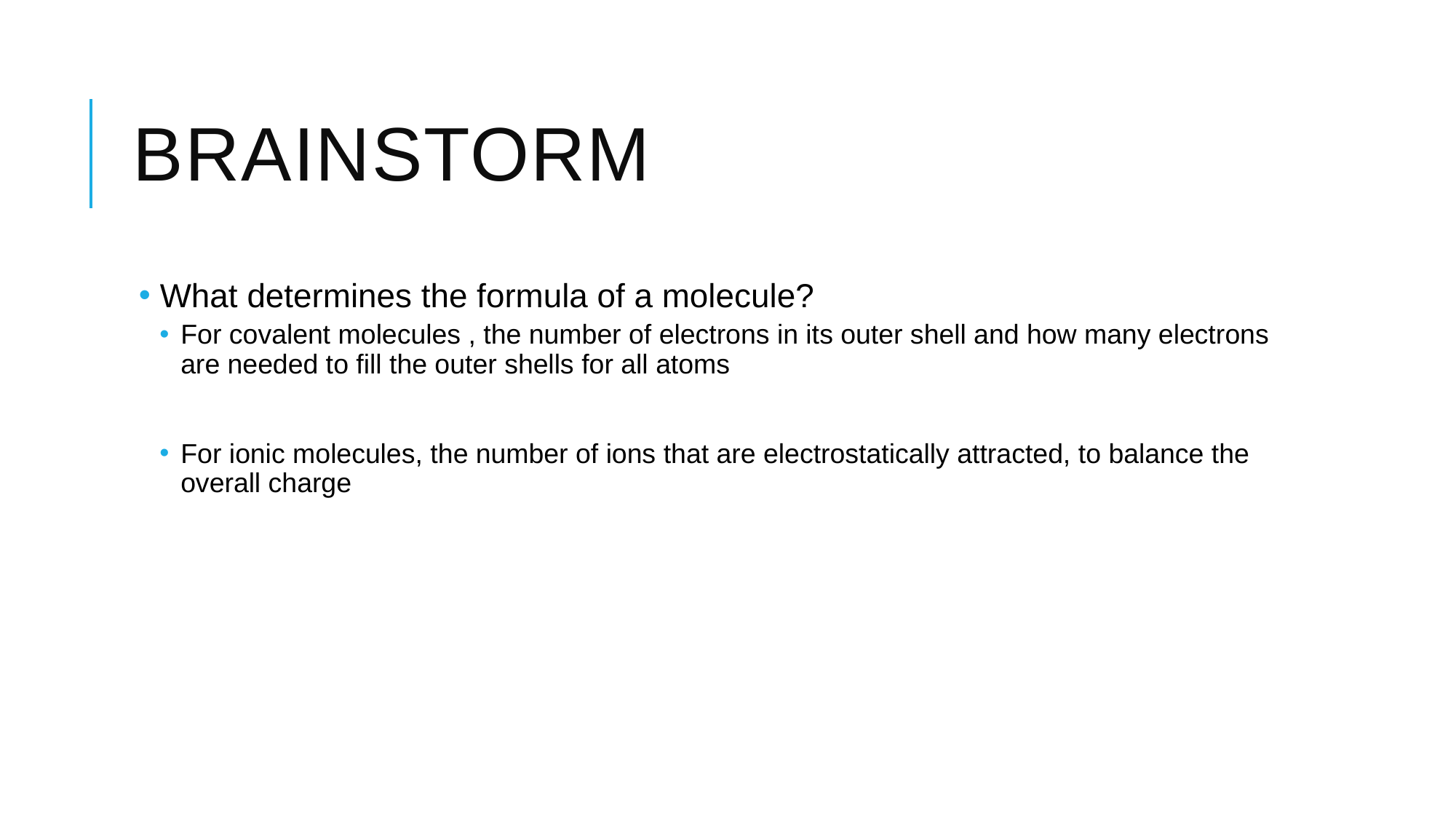

# brainstorm
What determines the formula of a molecule?
For covalent molecules , the number of electrons in its outer shell and how many electrons are needed to fill the outer shells for all atoms

For ionic molecules, the number of ions that are electrostatically attracted, to balance the overall charge